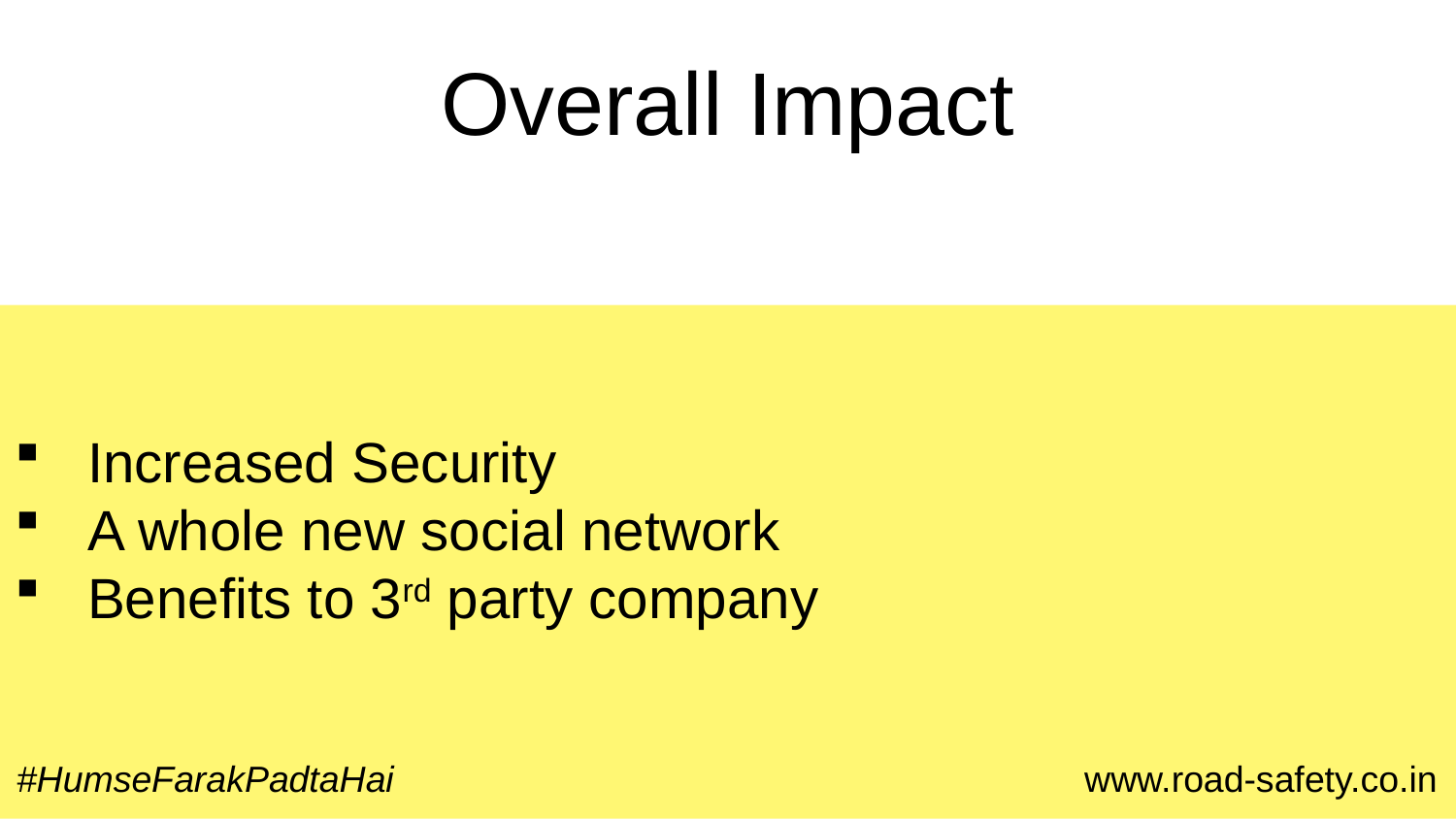

# Overall Impact
Increased Security
A whole new social network
Benefits to 3rd party company

#HumseFarakPadtaHai                                                                    www.road-safety.co.in